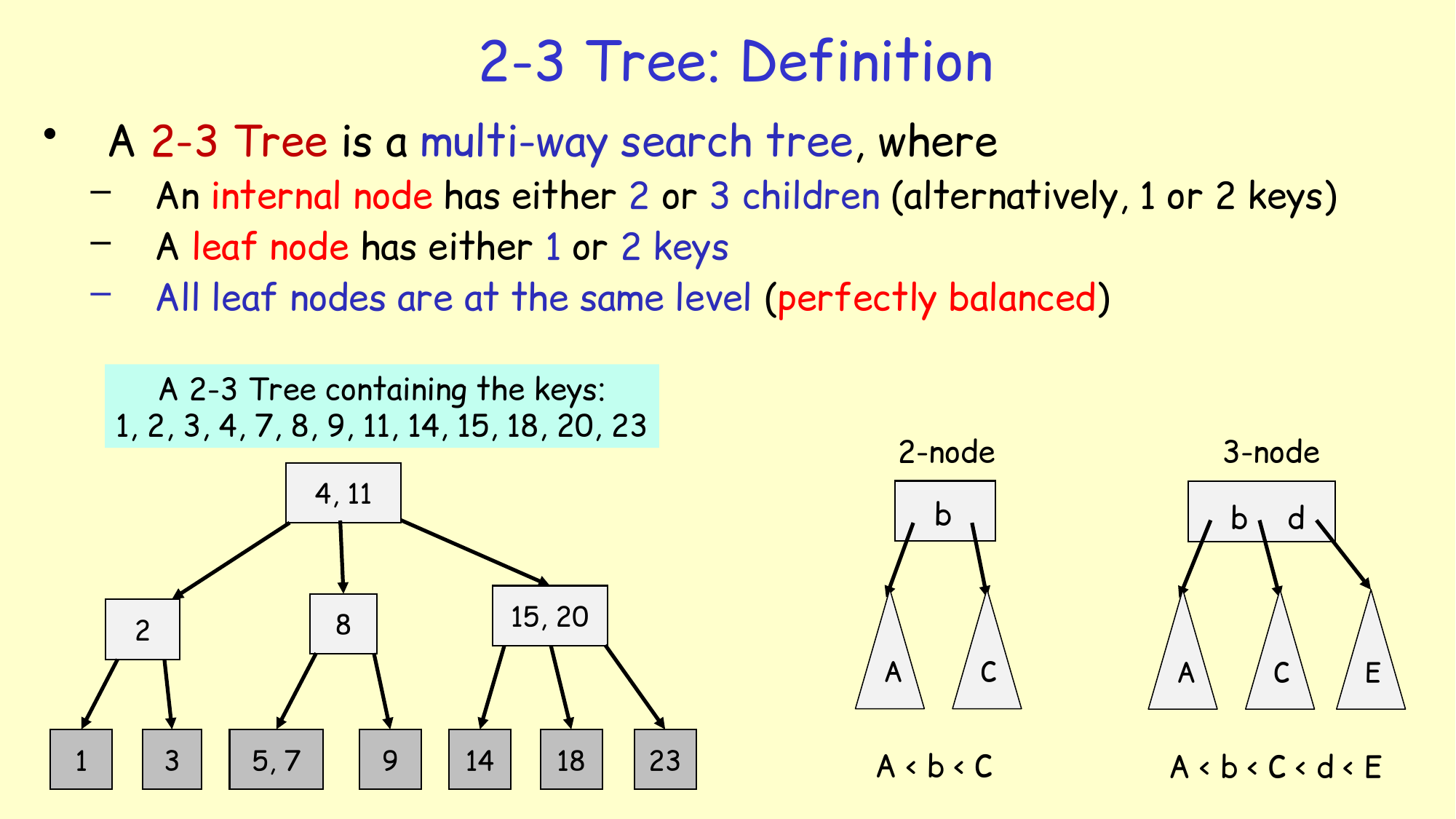

# 2-3 Tree: Definition
A 2-3 Tree is a multi-way search tree, where
An internal node has either 2 or 3 children (alternatively, 1 or 2 keys)
A leaf node has either 1 or 2 keys
All leaf nodes are at the same level (perfectly balanced)

A 2-3 Tree containing the keys:
1, 2, 3, 4, 7, 8, 9, 11, 14, 15, 18, 20, 23
4, 11
15, 20
8
2
1
3
5, 7
9
14
18
23
2-node

b
A
C
A < b < C
3-node

b
d
A
C
E
A < b < C < d < E